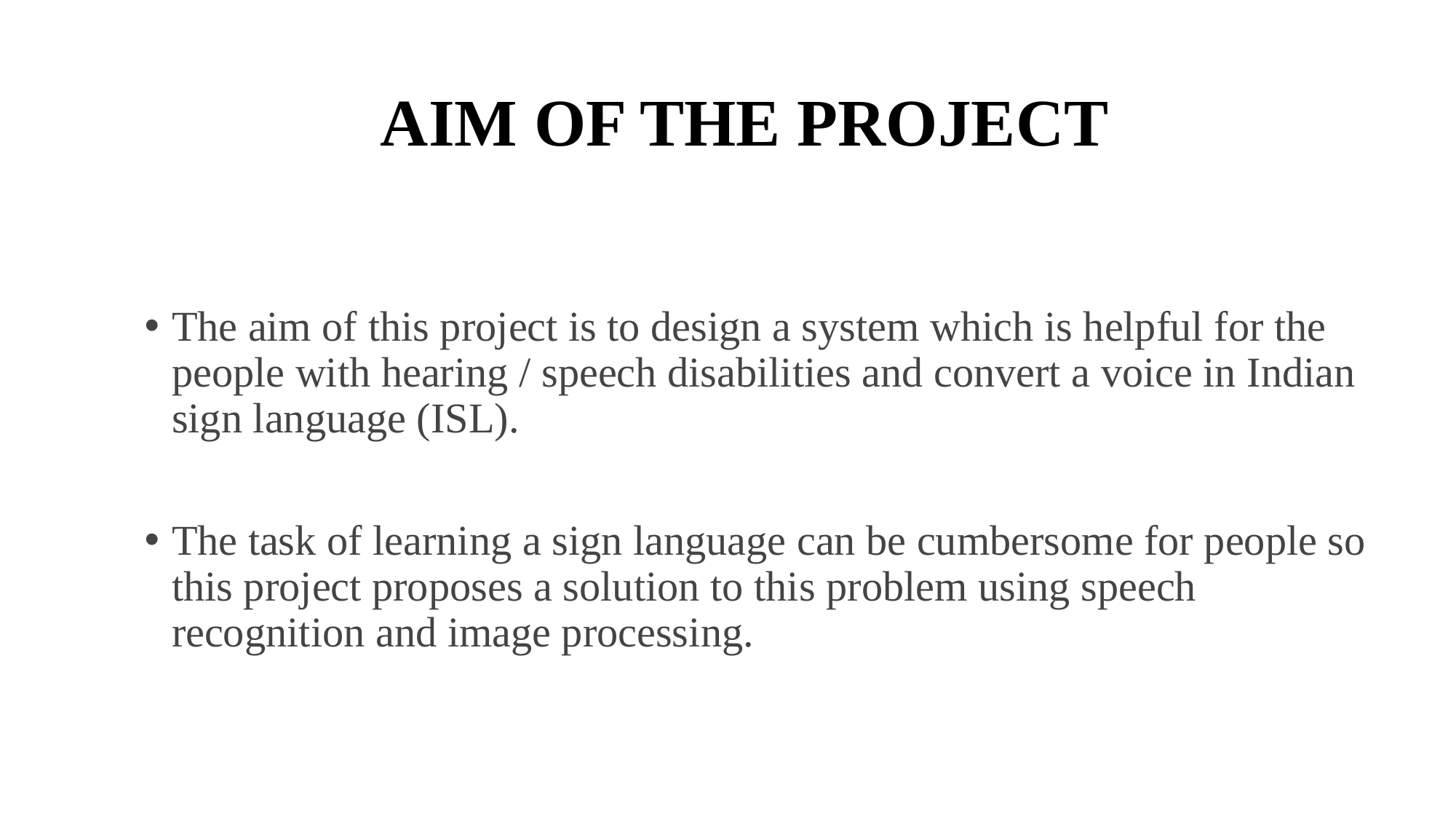

# AIM OF THE PROJECT
The aim of this project is to design a system which is helpful for the people with hearing / speech disabilities and convert a voice in Indian sign language (ISL).

The task of learning a sign language can be cumbersome for people so this project proposes a solution to this problem using speech recognition and image processing.